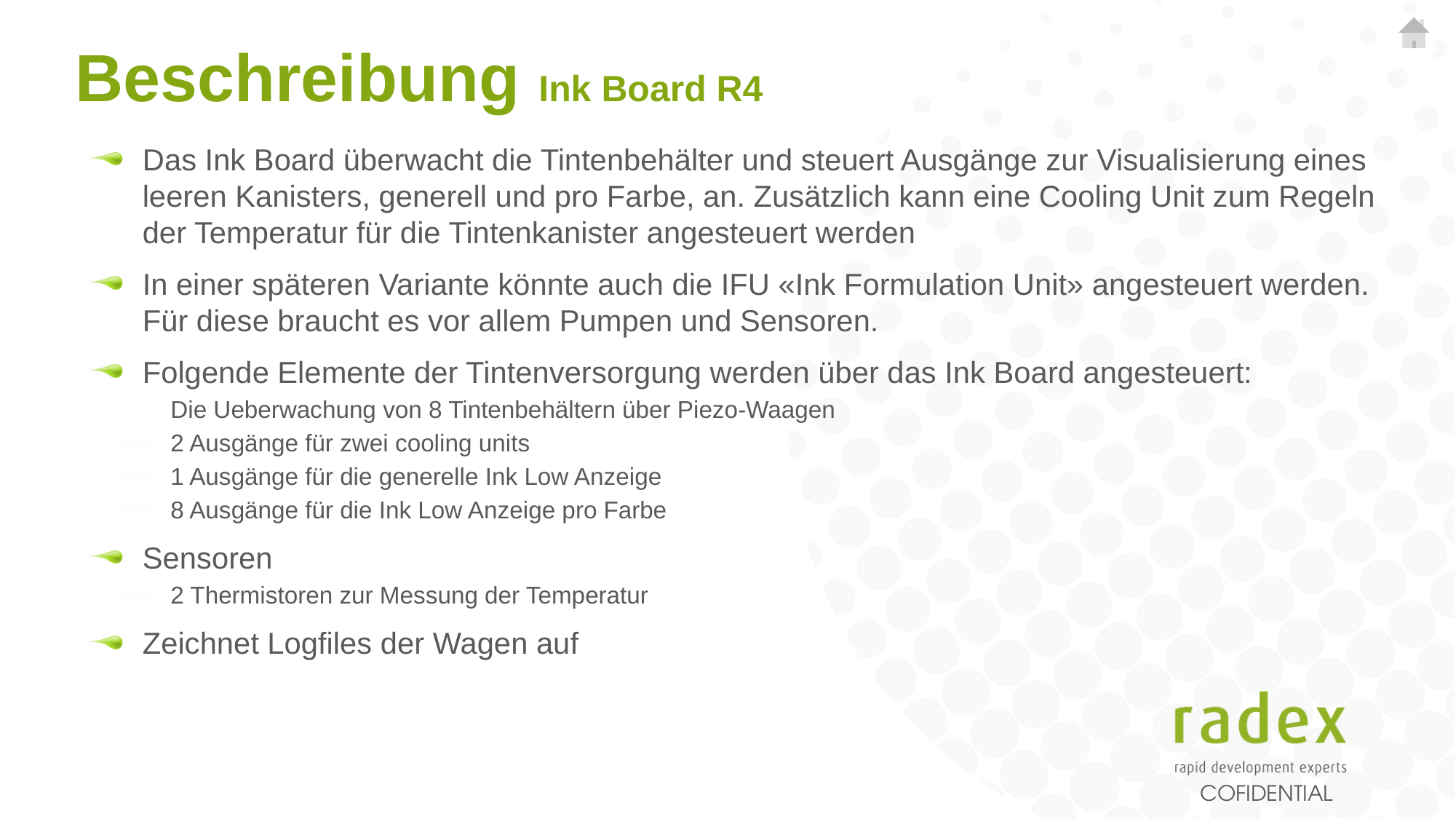

# Beschreibung Ink Board R4
Das Ink Board überwacht die Tintenbehälter und steuert Ausgänge zur Visualisierung eines leeren Kanisters, generell und pro Farbe, an. Zusätzlich kann eine Cooling Unit zum Regeln der Temperatur für die Tintenkanister angesteuert werden
In einer späteren Variante könnte auch die IFU «Ink Formulation Unit» angesteuert werden. Für diese braucht es vor allem Pumpen und Sensoren.
Folgende Elemente der Tintenversorgung werden über das Ink Board angesteuert:
Die Ueberwachung von 8 Tintenbehältern über Piezo-Waagen
2 Ausgänge für zwei cooling units
1 Ausgänge für die generelle Ink Low Anzeige
8 Ausgänge für die Ink Low Anzeige pro Farbe
Sensoren
2 Thermistoren zur Messung der Temperatur
Zeichnet Logfiles der Wagen auf